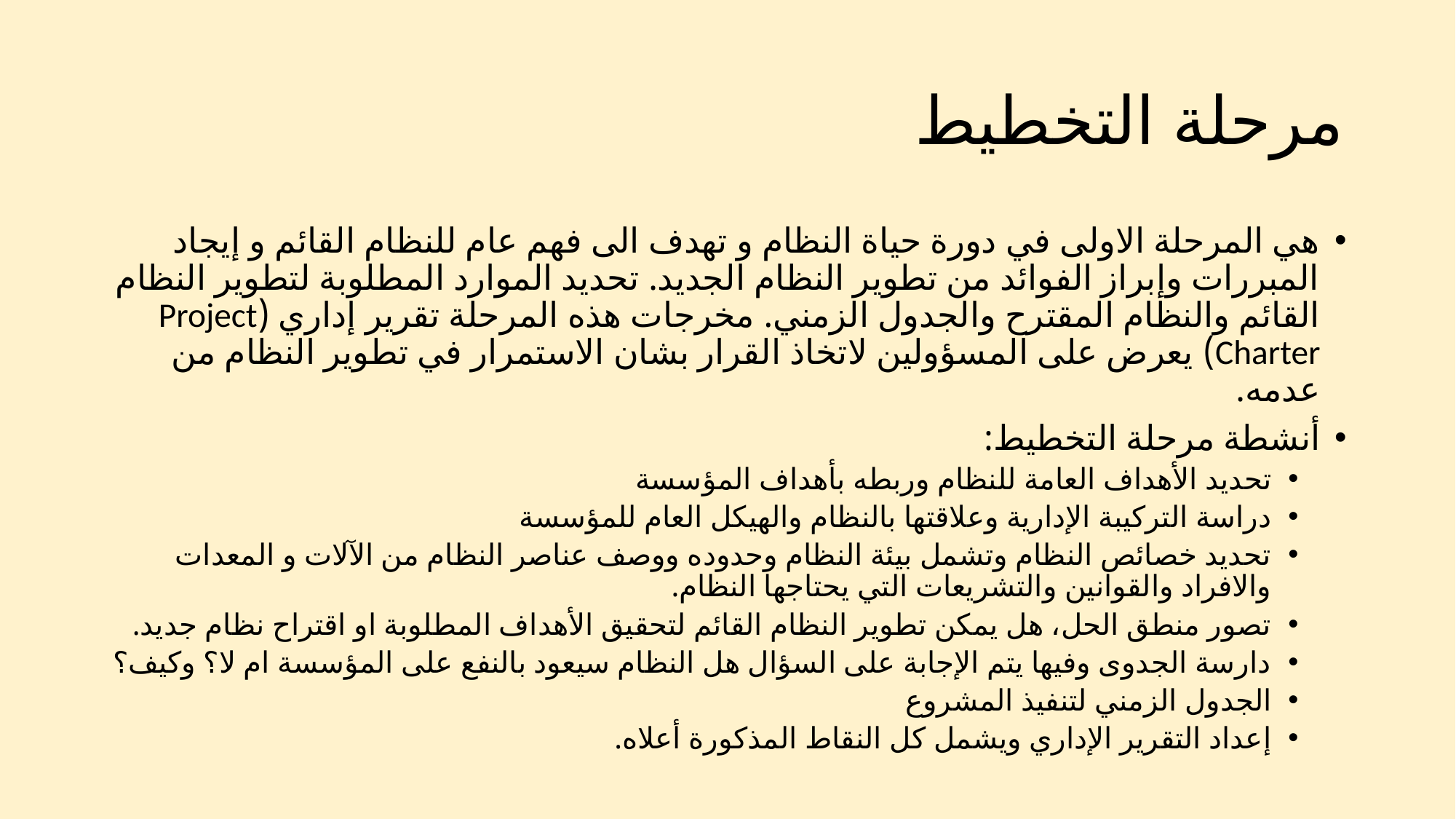

# مرحلة التخطيط
هي المرحلة الاولى في دورة حياة النظام و تهدف الى فهم عام للنظام القائم و إيجاد المبررات وإبراز الفوائد من تطوير النظام الجديد. تحديد الموارد المطلوبة لتطوير النظام القائم والنظام المقترح والجدول الزمني. مخرجات هذه المرحلة تقرير إداري (Project Charter) يعرض على المسؤولين لاتخاذ القرار بشان الاستمرار في تطوير النظام من عدمه.
أنشطة مرحلة التخطيط:
تحديد الأهداف العامة للنظام وربطه بأهداف المؤسسة
دراسة التركيبة الإدارية وعلاقتها بالنظام والهيكل العام للمؤسسة
تحديد خصائص النظام وتشمل بيئة النظام وحدوده ووصف عناصر النظام من الآلات و المعدات والافراد والقوانين والتشريعات التي يحتاجها النظام.
تصور منطق الحل، هل يمكن تطوير النظام القائم لتحقيق الأهداف المطلوبة او اقتراح نظام جديد.
دارسة الجدوى وفيها يتم الإجابة على السؤال هل النظام سيعود بالنفع على المؤسسة ام لا؟ وكيف؟
الجدول الزمني لتنفيذ المشروع
إعداد التقرير الإداري ويشمل كل النقاط المذكورة أعلاه.